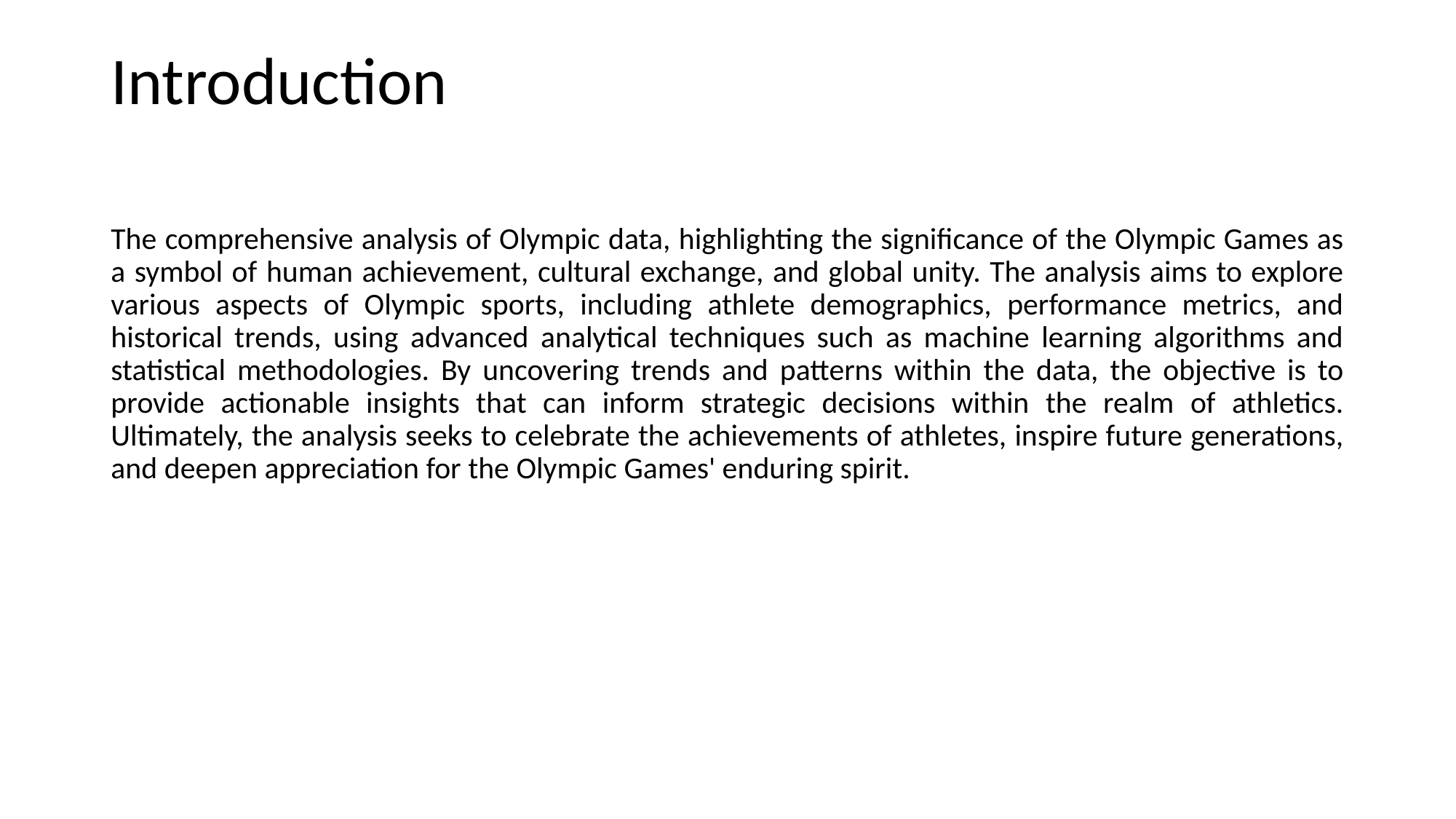

# Introduction
The comprehensive analysis of Olympic data, highlighting the significance of the Olympic Games as a symbol of human achievement, cultural exchange, and global unity. The analysis aims to explore various aspects of Olympic sports, including athlete demographics, performance metrics, and historical trends, using advanced analytical techniques such as machine learning algorithms and statistical methodologies. By uncovering trends and patterns within the data, the objective is to provide actionable insights that can inform strategic decisions within the realm of athletics. Ultimately, the analysis seeks to celebrate the achievements of athletes, inspire future generations, and deepen appreciation for the Olympic Games' enduring spirit.